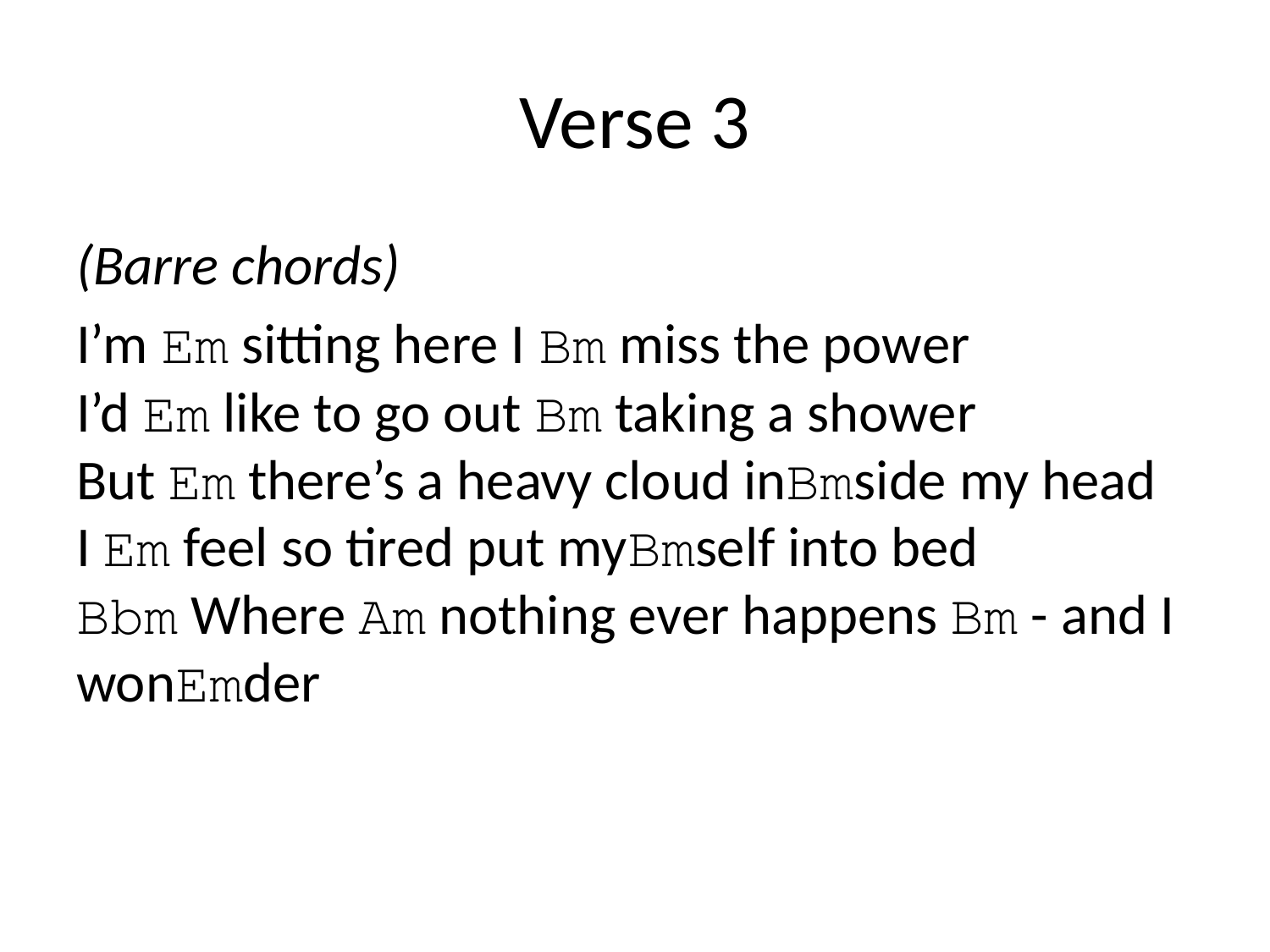

# Verse 3
(Barre chords)
I’m Em sitting here I Bm miss the power
I’d Em like to go out Bm taking a shower
But Em there’s a heavy cloud inBmside my head
I Em feel so tired put myBmself into bed
Bbm Where Am nothing ever happens Bm - and I wonEmder